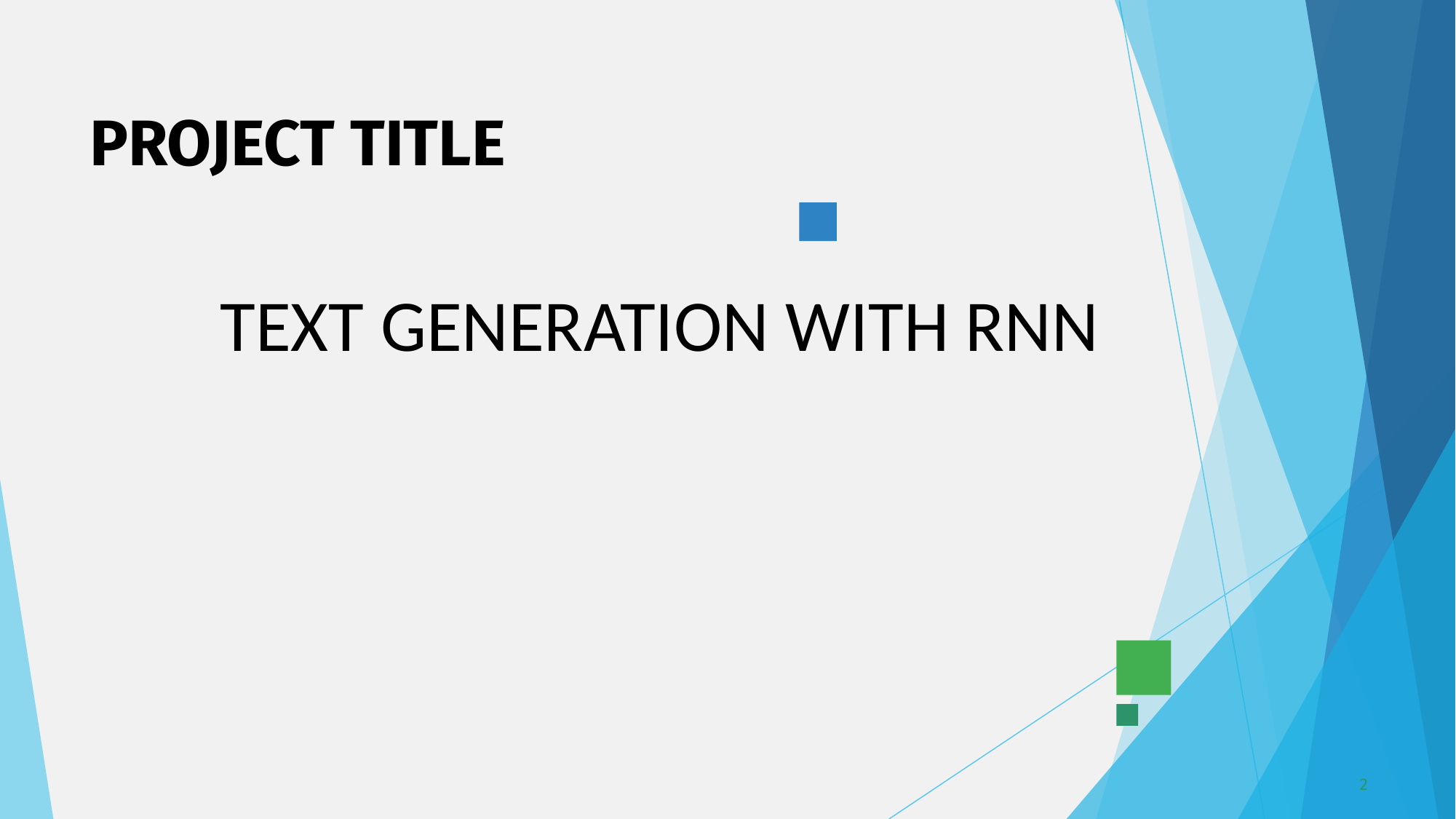

# PROJECT TITLE

TEXT GENERATION WITH RNN

2